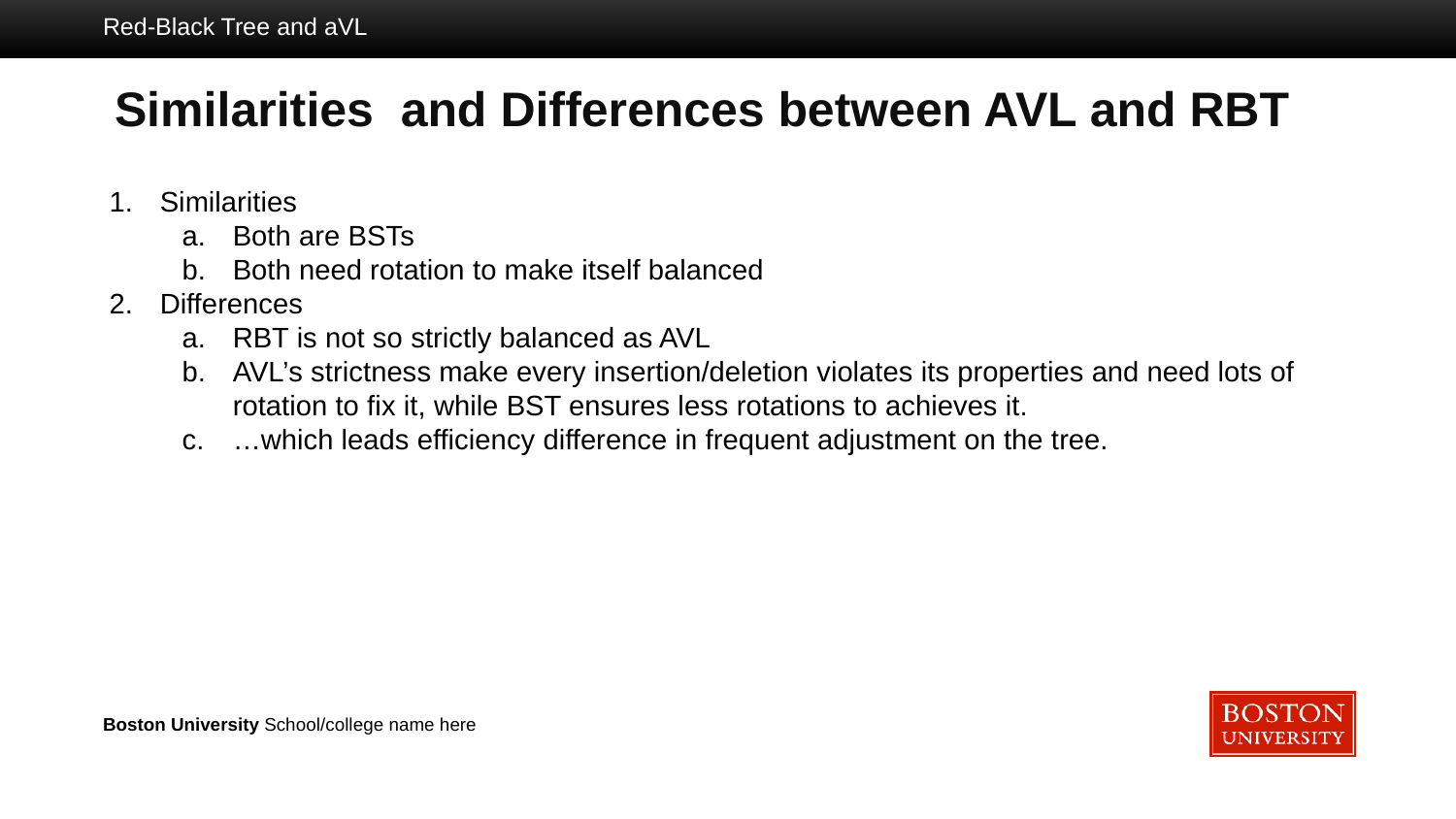

Red-Black Tree and aVL

# Similarities  and Differences between AVL and RBT
Similarities
Both are BSTs
Both need rotation to make itself balanced
Differences
RBT is not so strictly balanced as AVL
AVL’s strictness make every insertion/deletion violates its properties and need lots of rotation to fix it, while BST ensures less rotations to achieves it.
…which leads efficiency difference in frequent adjustment on the tree.